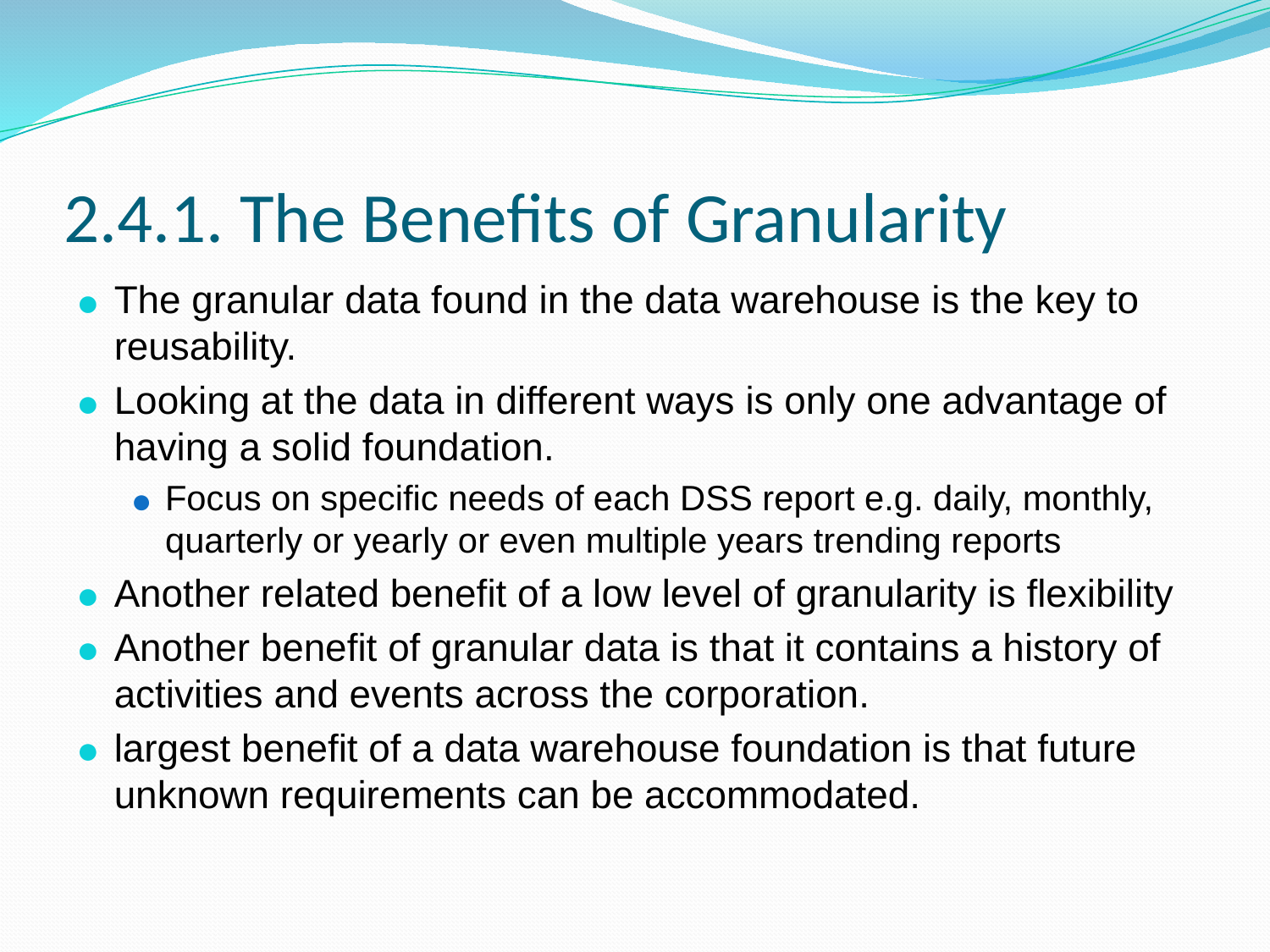

# 2.4.1. The Benefits of Granularity
The granular data found in the data warehouse is the key to reusability.
Looking at the data in different ways is only one advantage of having a solid foundation.
Focus on specific needs of each DSS report e.g. daily, monthly, quarterly or yearly or even multiple years trending reports
Another related benefit of a low level of granularity is flexibility
Another benefit of granular data is that it contains a history of activities and events across the corporation.
largest benefit of a data warehouse foundation is that future unknown requirements can be accommodated.